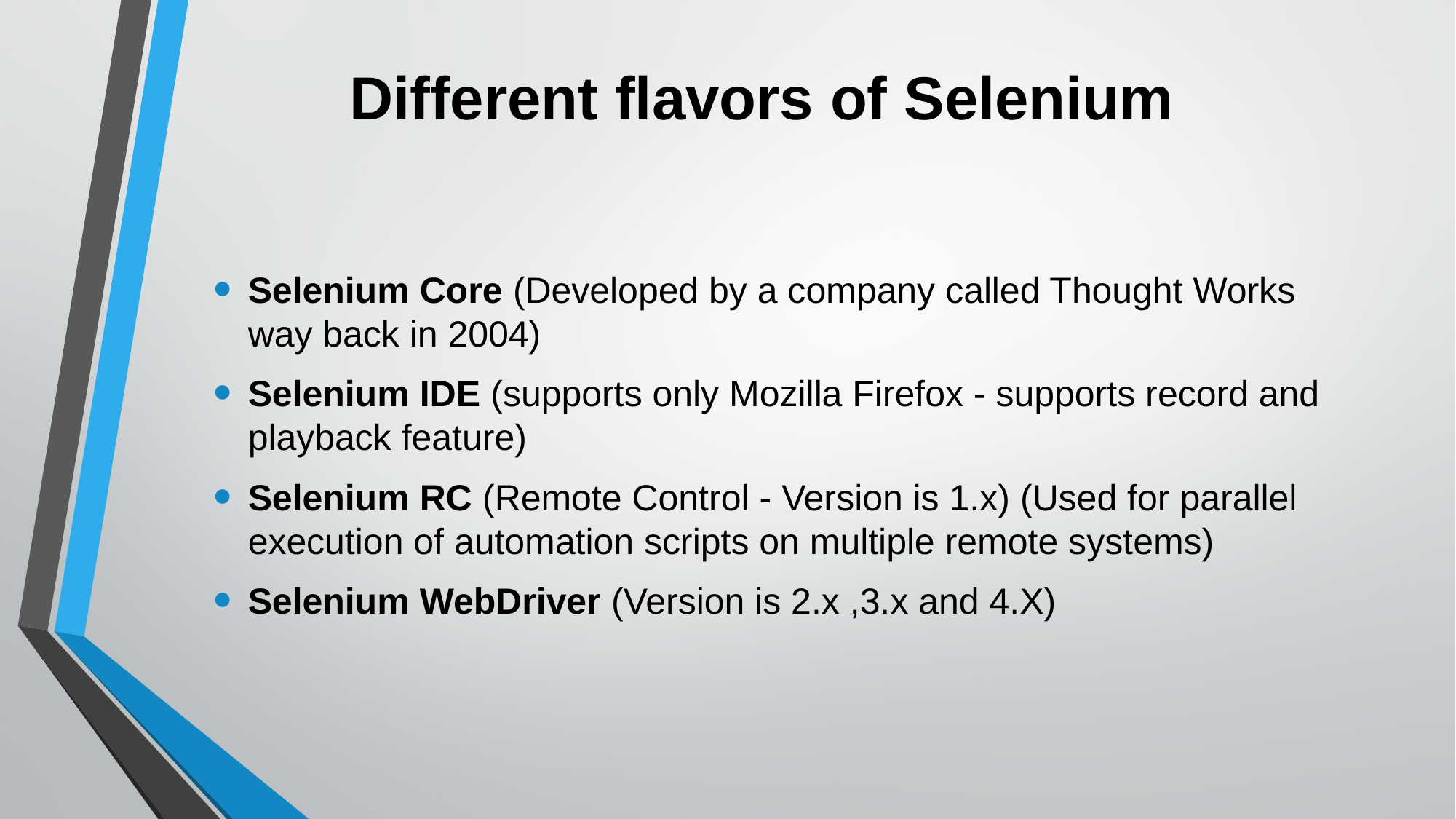

# Different flavors of Selenium
Selenium Core (Developed by a company called Thought Works way back in 2004)
Selenium IDE (supports only Mozilla Firefox - supports record and playback feature)
Selenium RC (Remote Control - Version is 1.x) (Used for parallel execution of automation scripts on multiple remote systems)
Selenium WebDriver (Version is 2.x ,3.x and 4.X)